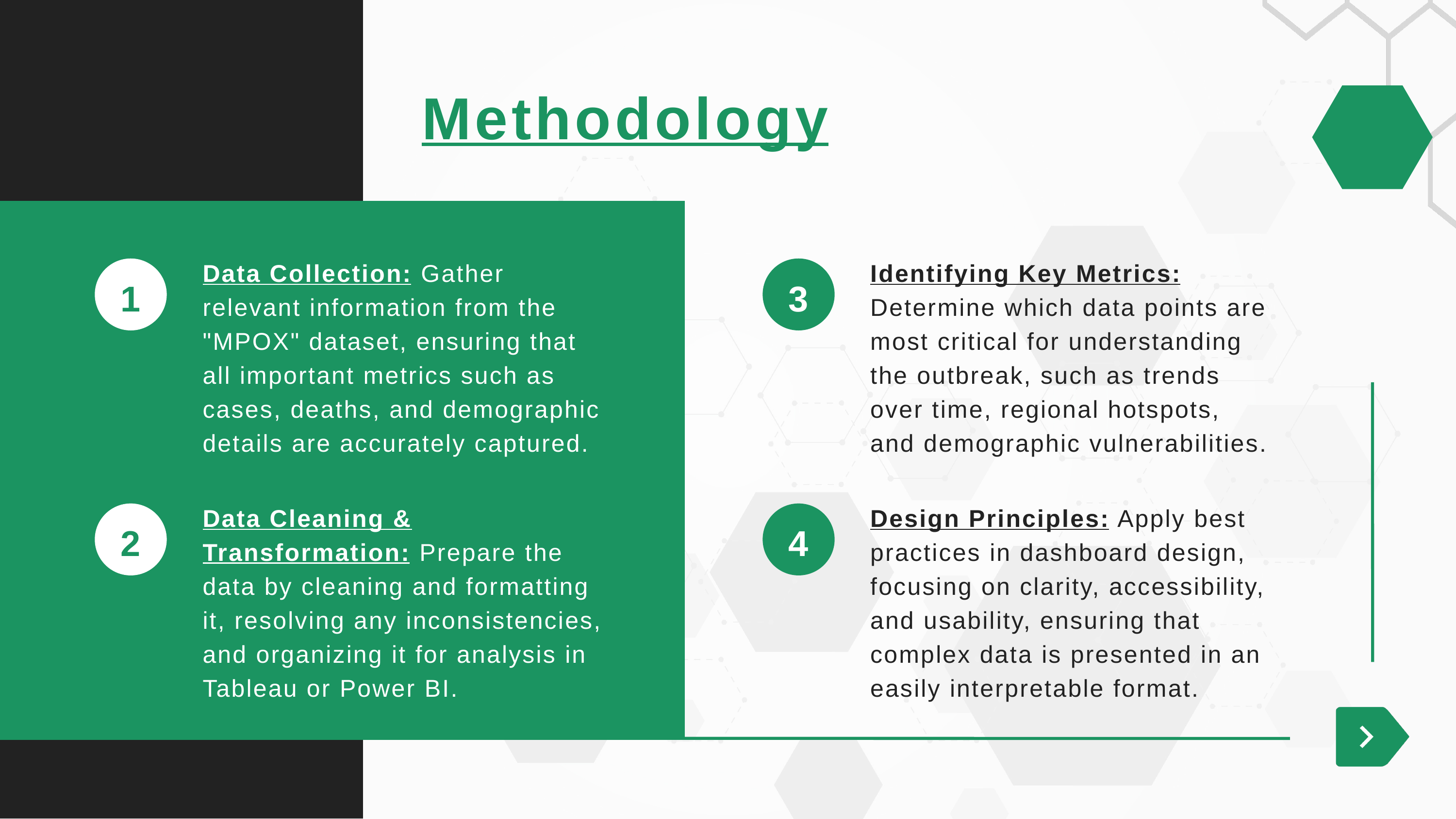

Methodology

Data Collection: Gather relevant information from the "MPOX" dataset, ensuring that all important metrics such as cases, deaths, and demographic details are accurately captured.
Identifying Key Metrics: Determine which data points are most critical for understanding the outbreak, such as trends over time, regional hotspots, and demographic vulnerabilities.

1
3

Data Cleaning & Transformation: Prepare the data by cleaning and formatting it, resolving any inconsistencies, and organizing it for analysis in Tableau or Power BI.
Design Principles: Apply best practices in dashboard design, focusing on clarity, accessibility, and usability, ensuring that complex data is presented in an easily interpretable format.

2
4